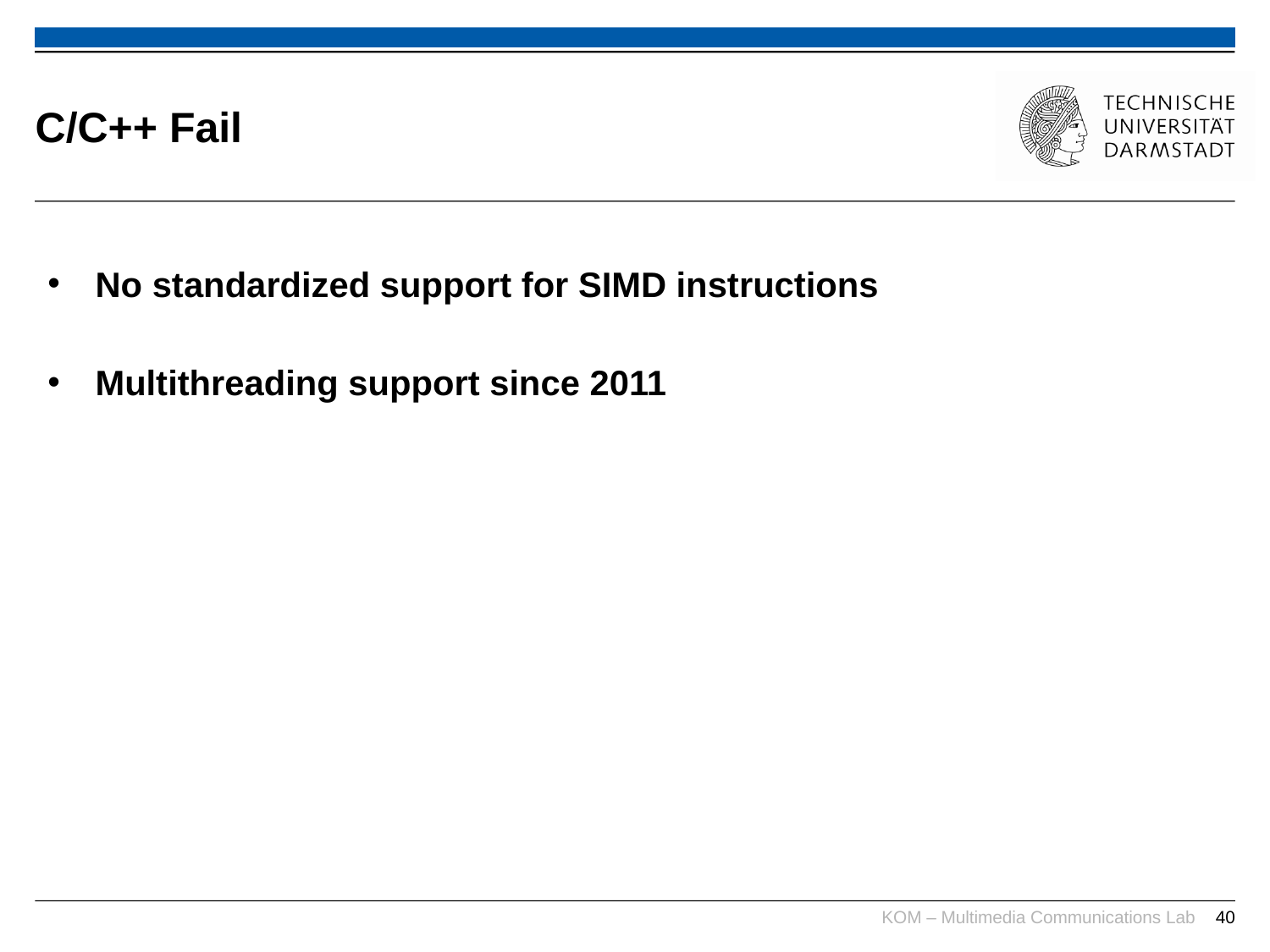

# C/C++ Fail

No standardized support for SIMD instructions

Multithreading support since 2011